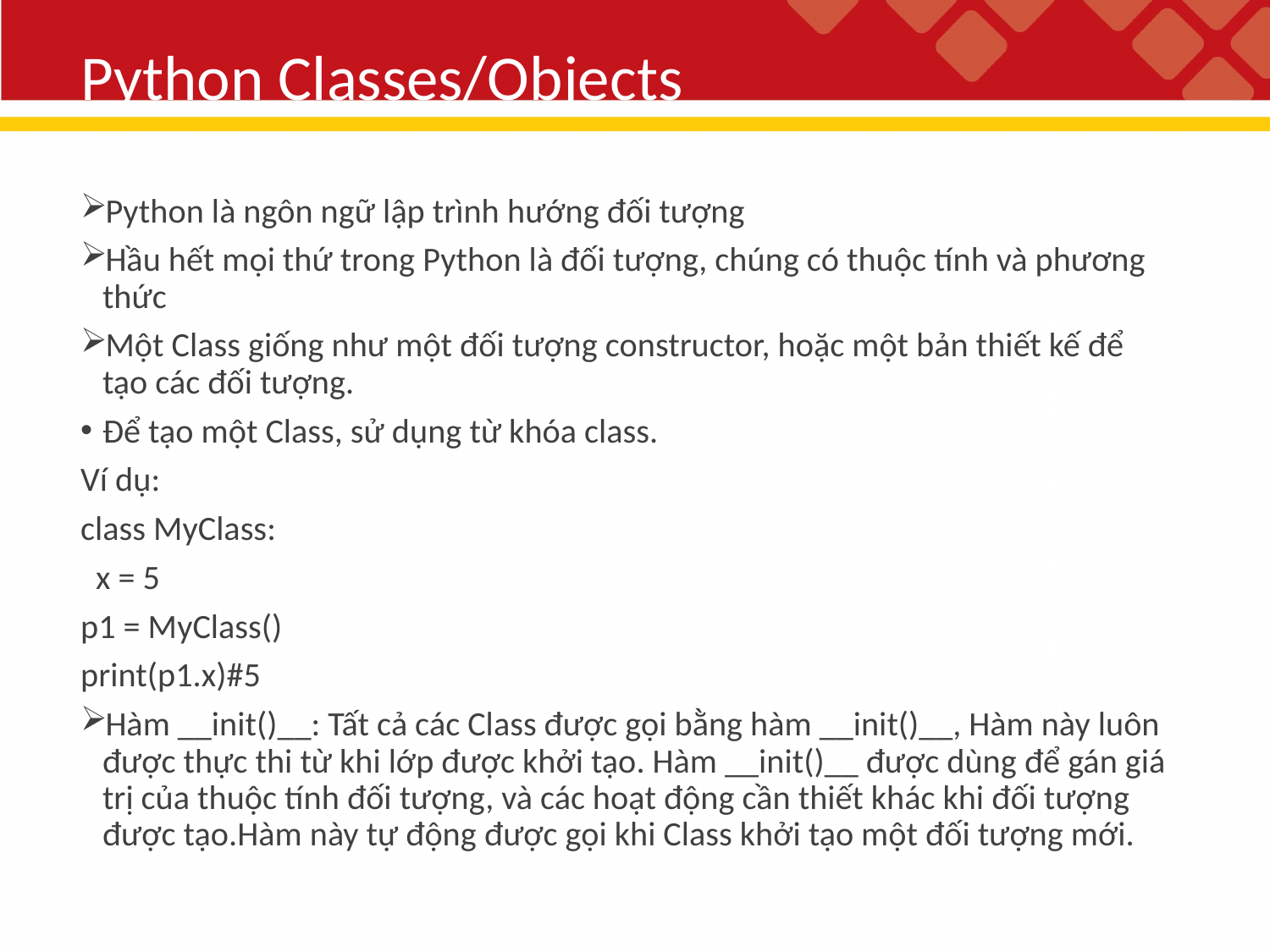

# Python Classes/Objects
Python là ngôn ngữ lập trình hướng đối tượng
Hầu hết mọi thứ trong Python là đối tượng, chúng có thuộc tính và phương thức
Một Class giống như một đối tượng constructor, hoặc một bản thiết kế để tạo các đối tượng.
Để tạo một Class, sử dụng từ khóa class.
Ví dụ:
class MyClass:
  x = 5
p1 = MyClass()
print(p1.x)#5
Hàm __init()__: Tất cả các Class được gọi bằng hàm __init()__, Hàm này luôn được thực thi từ khi lớp được khởi tạo. Hàm __init()__ được dùng để gán giá trị của thuộc tính đối tượng, và các hoạt động cần thiết khác khi đối tượng được tạo.Hàm này tự động được gọi khi Class khởi tạo một đối tượng mới.